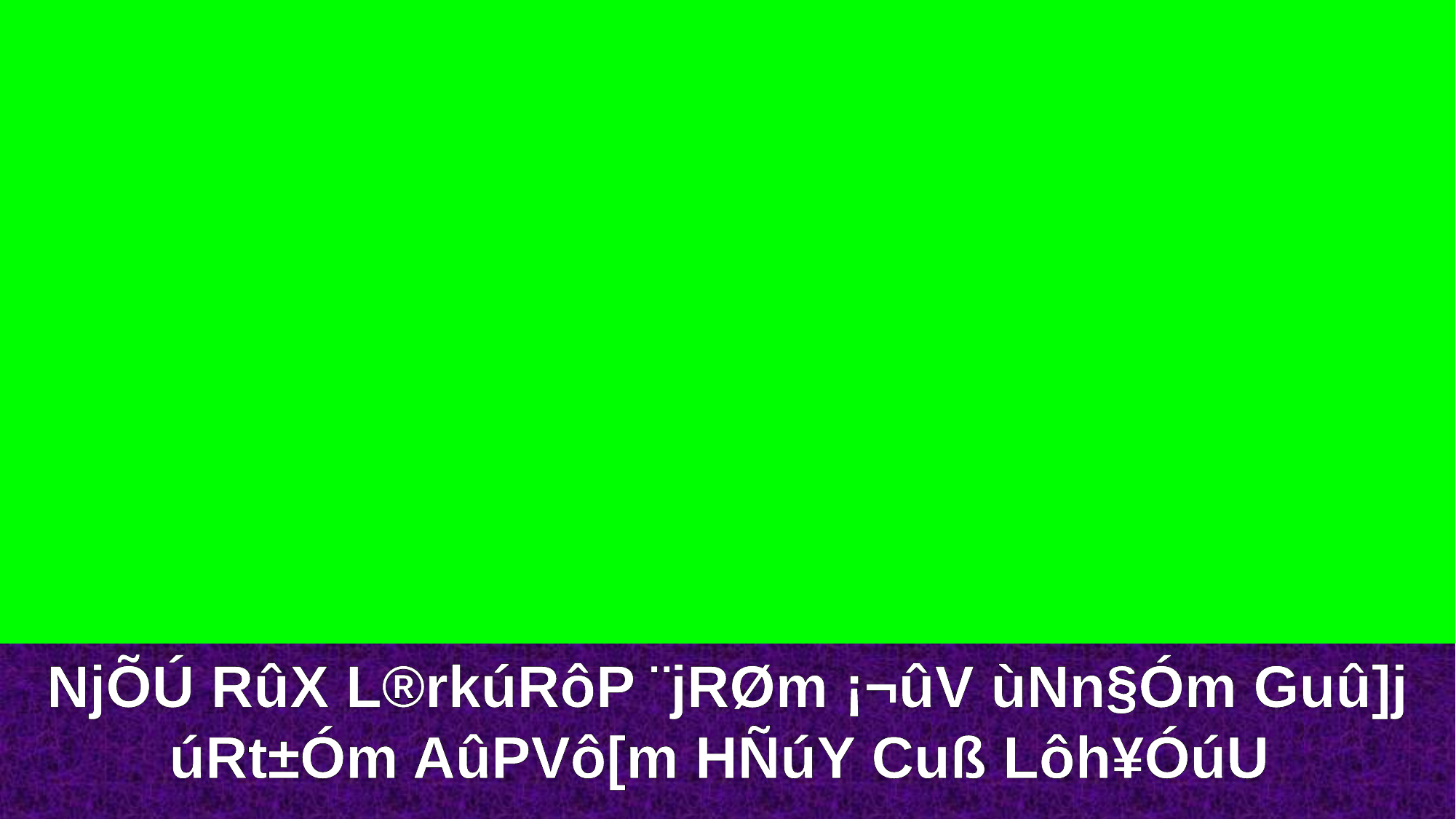

NjÕÚ RûX L®rkúRôP ¨jRØm ¡¬ûV ùNn§Óm Guû]j úRt±Óm AûPVô[m HÑúY Cuß Lôh¥ÓúU